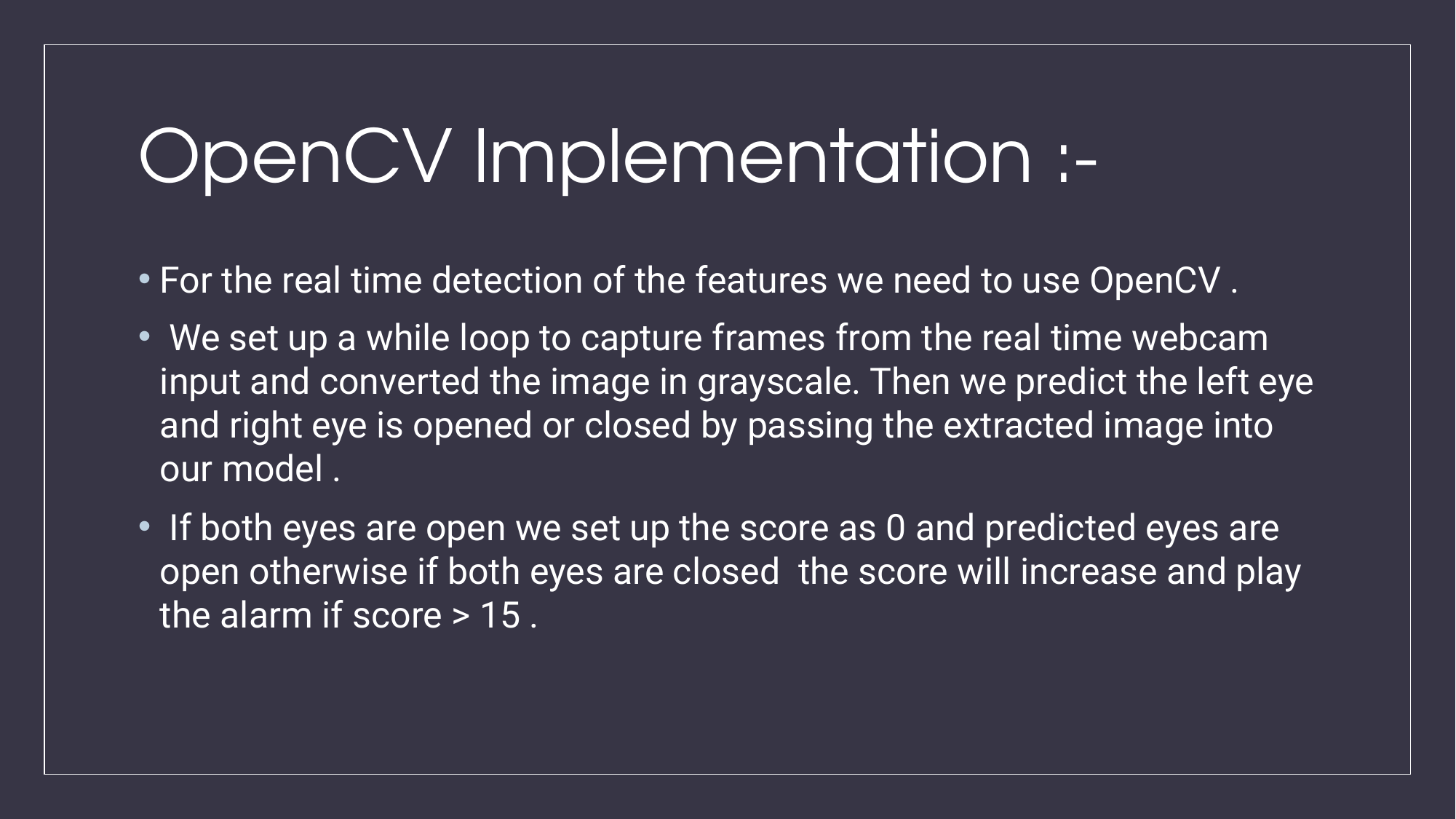

# OpenCV Implementation :-
For the real time detection of the features we need to use OpenCV .
 We set up a while loop to capture frames from the real time webcam input and converted the image in grayscale. Then we predict the left eye and right eye is opened or closed by passing the extracted image into our model .
 If both eyes are open we set up the score as 0 and predicted eyes are open otherwise if both eyes are closed  the score will increase and play the alarm if score > 15 .